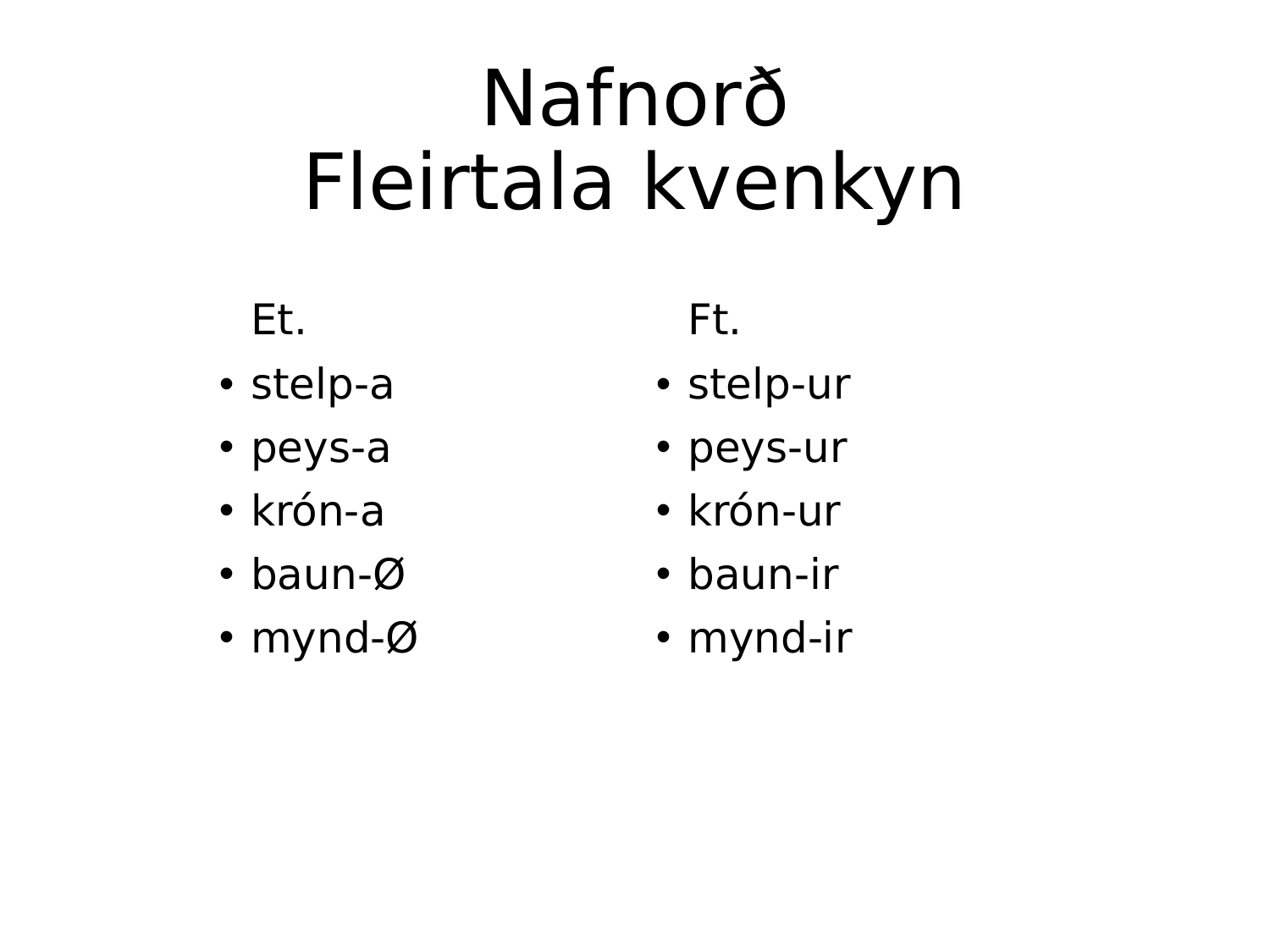

# Nafnorð Fleirtala kvenkyn
	Et.
stelp-a
peys-a
krón-a
baun-Ø
mynd-Ø
	Ft.
stelp-ur
peys-ur
krón-ur
baun-ir
mynd-ir